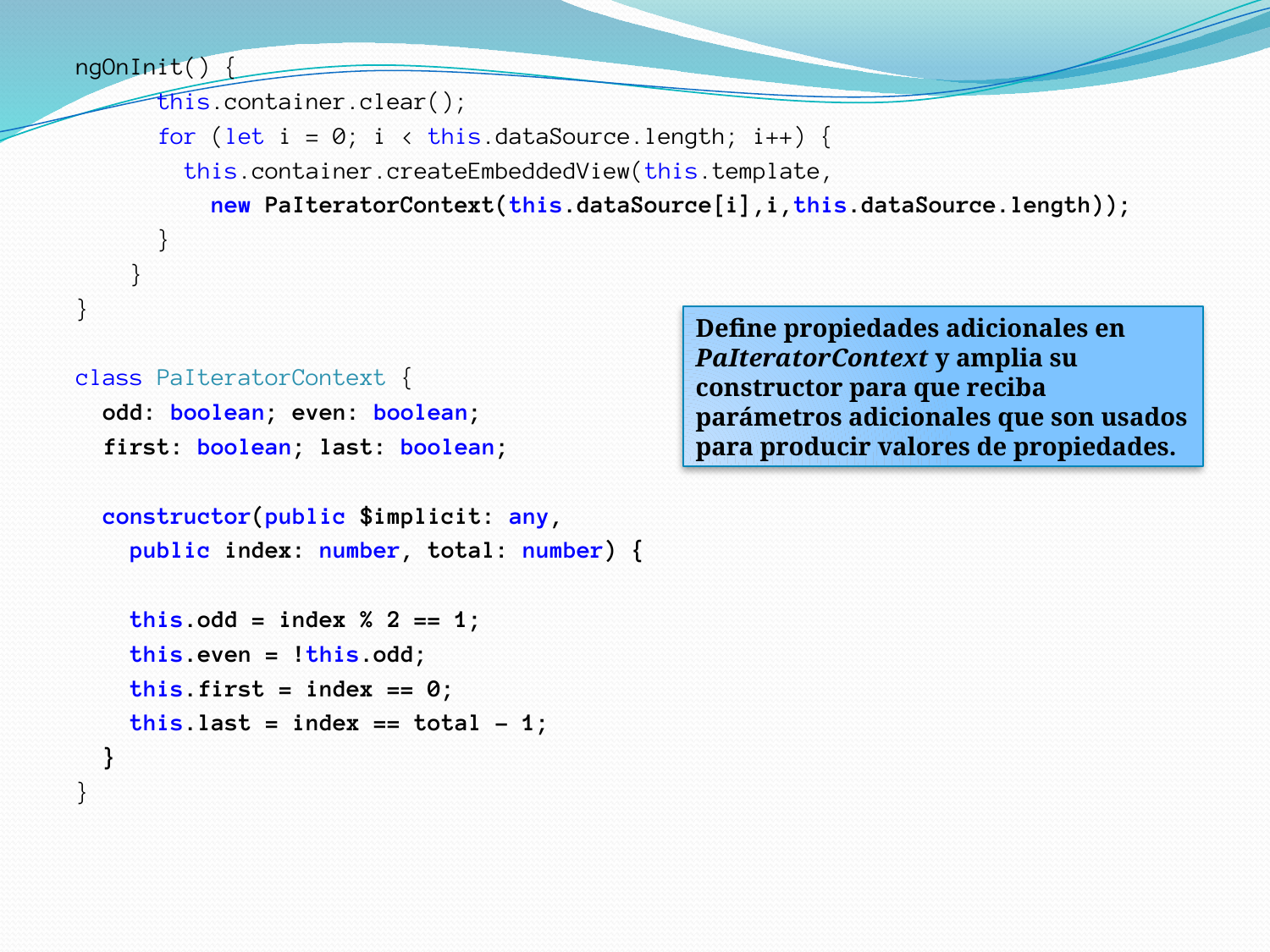

ngOnInit() {
      this.container.clear();
      for (let i = 0; i < this.dataSource.length; i++) {
        this.container.createEmbeddedView(this.template,
          new PaIteratorContext(this.dataSource[i],i,this.dataSource.length));
      }
    }
}

class PaIteratorContext {
  odd: boolean; even: boolean;
  first: boolean; last: boolean;

  constructor(public $implicit: any,
    public index: number, total: number) {

    this.odd = index % 2 == 1;
    this.even = !this.odd;
    this.first = index == 0;
    this.last = index == total - 1;
  }
}
Define propiedades adicionales en PaIteratorContext y amplia su constructor para que reciba parámetros adicionales que son usados para producir valores de propiedades.